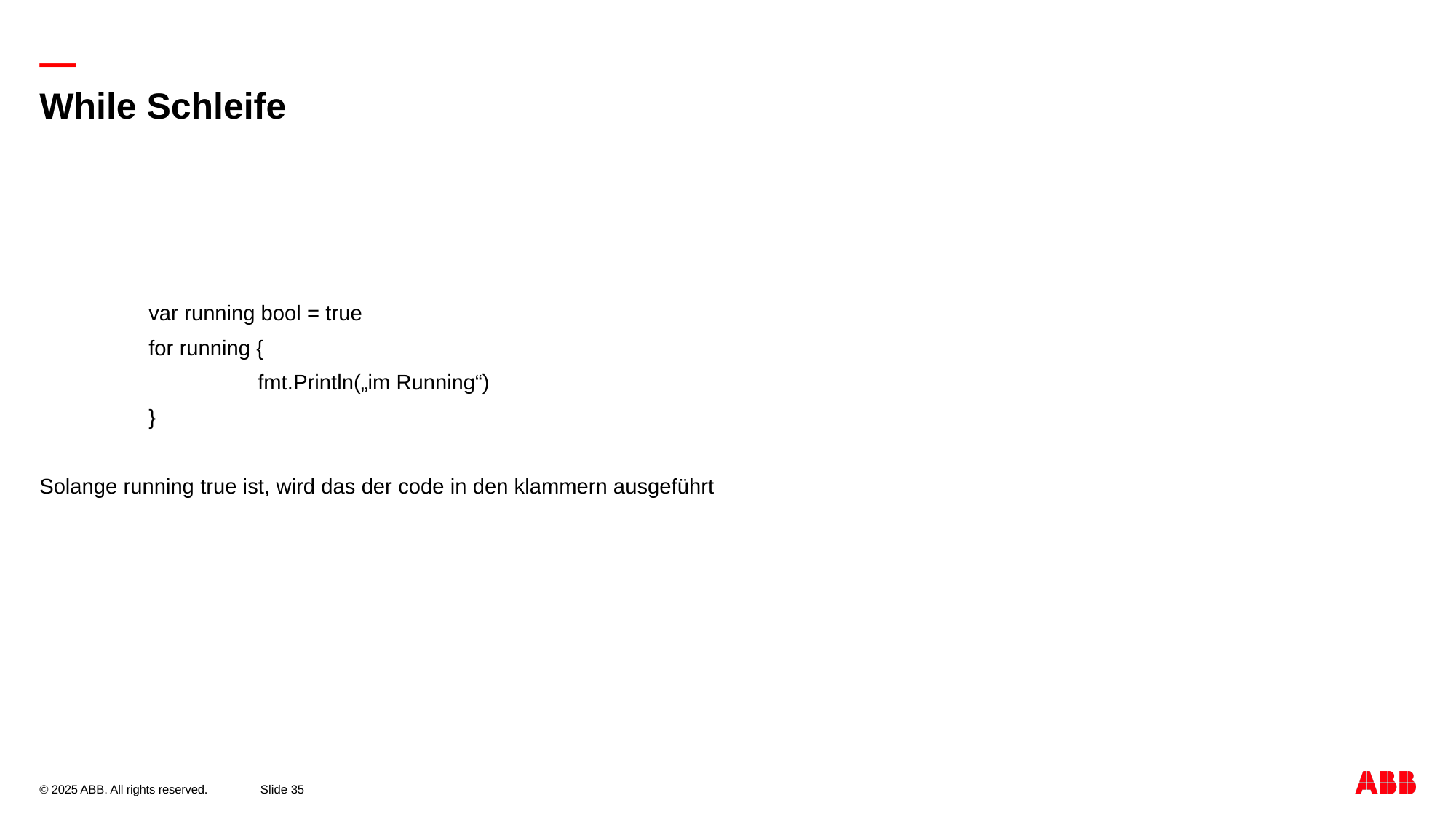

# While Schleife

	var running bool = true
	for running {
		fmt.Println(„im Running“)
	}

Solange running true ist, wird das der code in den klammern ausgeführt

September 9, 2025
Slide 35